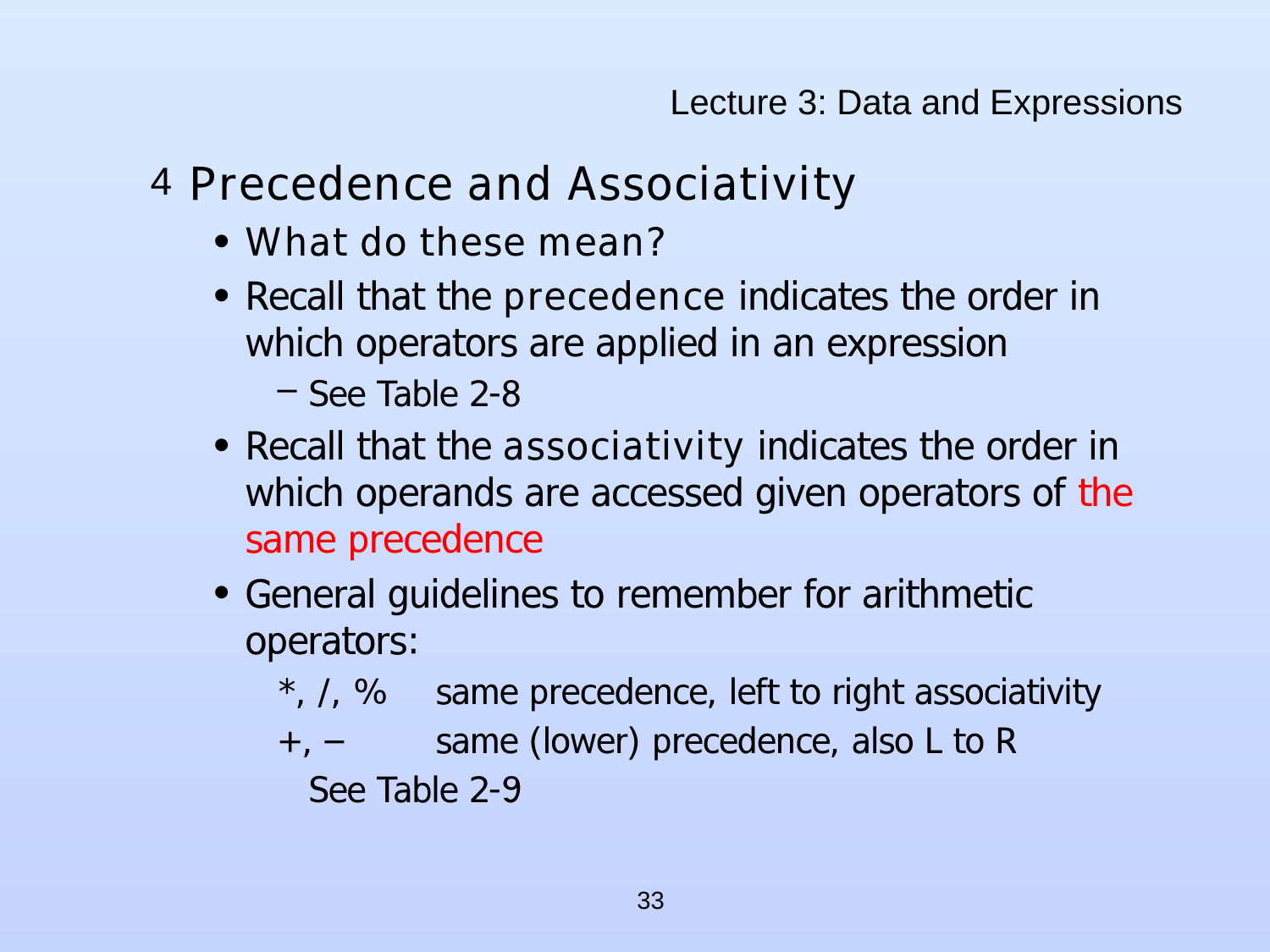

# Lecture 3: Data and Expressions
Precedence and Associativity
What do these mean?
Recall that the precedence indicates the order in which operators are applied in an expression
See Table 2-8
Recall that the associativity indicates the order in which operands are accessed given operators of the same precedence
General guidelines to remember for arithmetic operators:
*, /, % 	same precedence, left to right associativity
+, –  	same (lower) precedence, also L to R
See Table 2-9
33